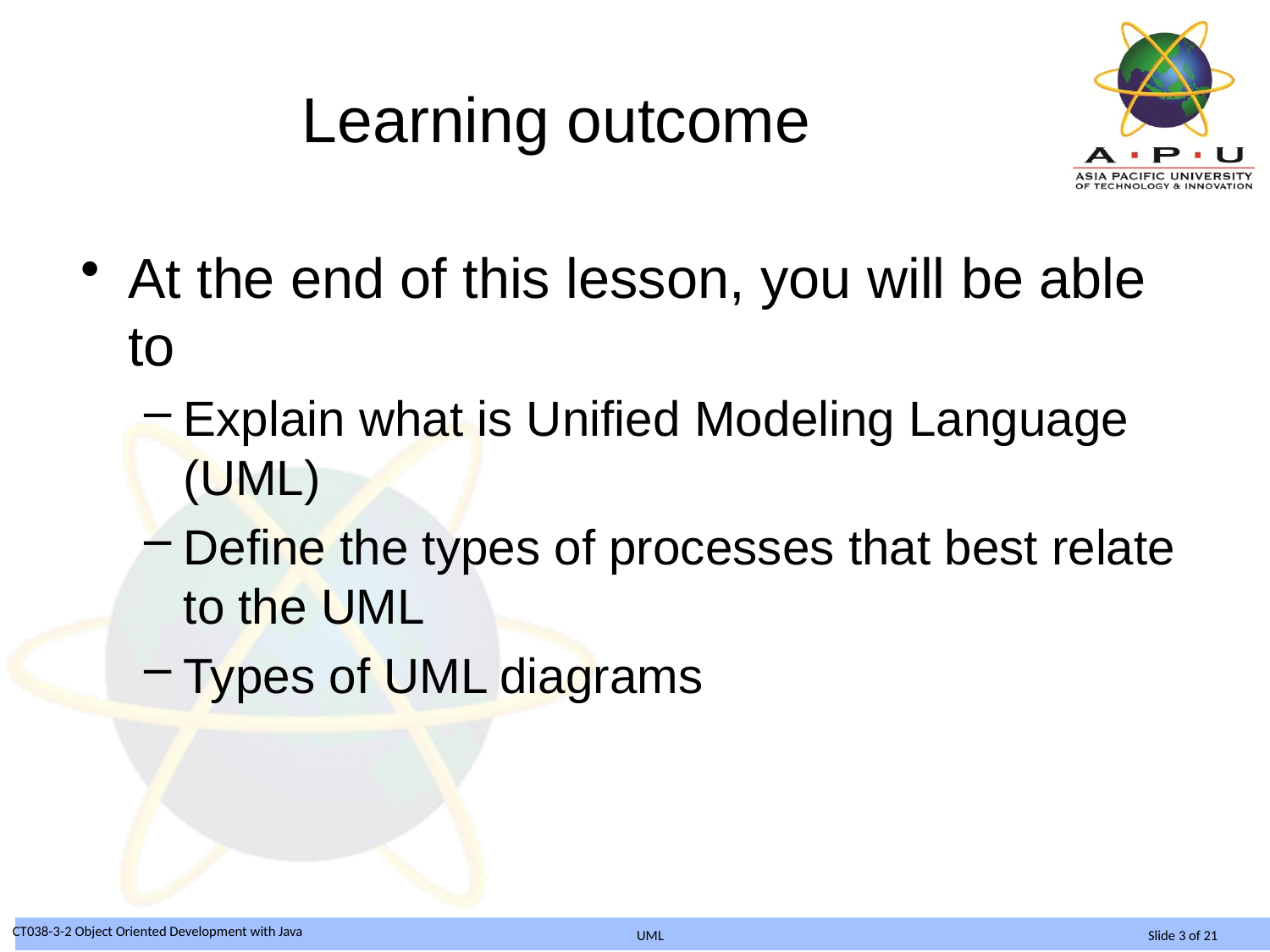

# Learning outcome
At the end of this lesson, you will be able to
Explain what is Unified Modeling Language (UML)
Define the types of processes that best relate to the UML
Types of UML diagrams